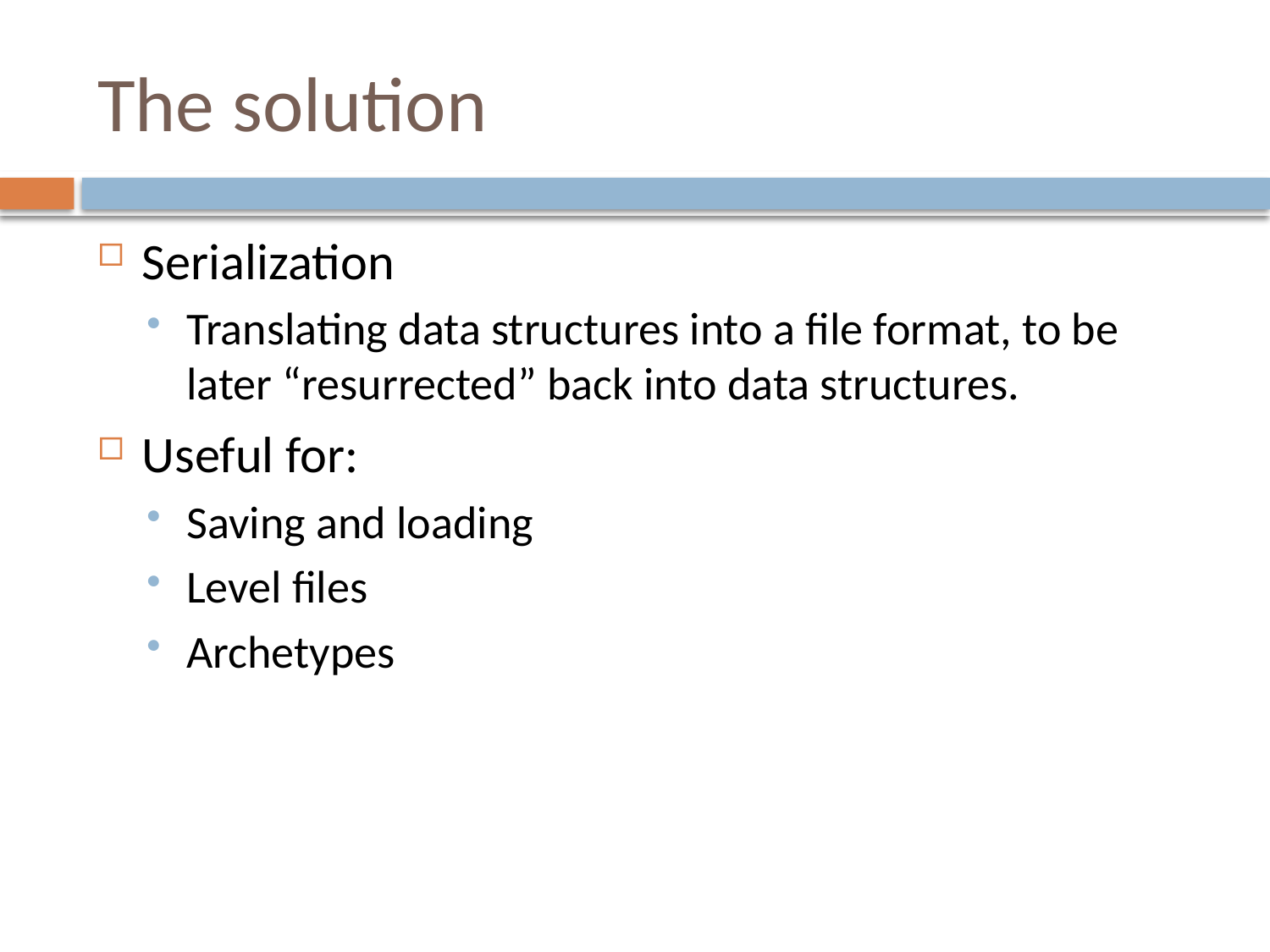

# The solution
Serialization
Translating data structures into a file format, to be later “resurrected” back into data structures.
Useful for:
Saving and loading
Level files
Archetypes